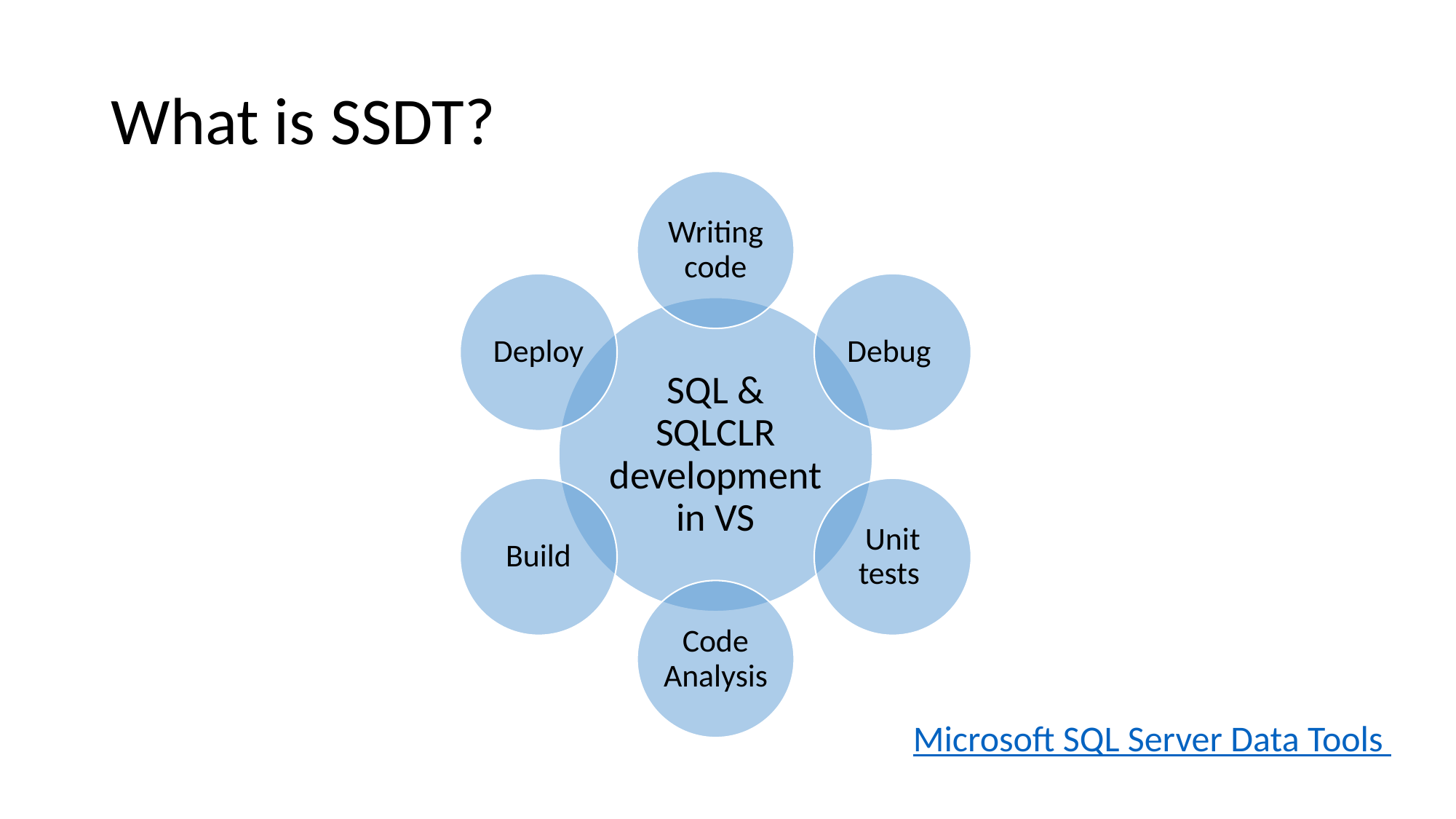

# What is SSDT?
SQL & SQLCLR development in VS
Writing code
Debug
Unit tests
Code Analysis
Build
Deploy
Microsoft SQL Server Data Tools